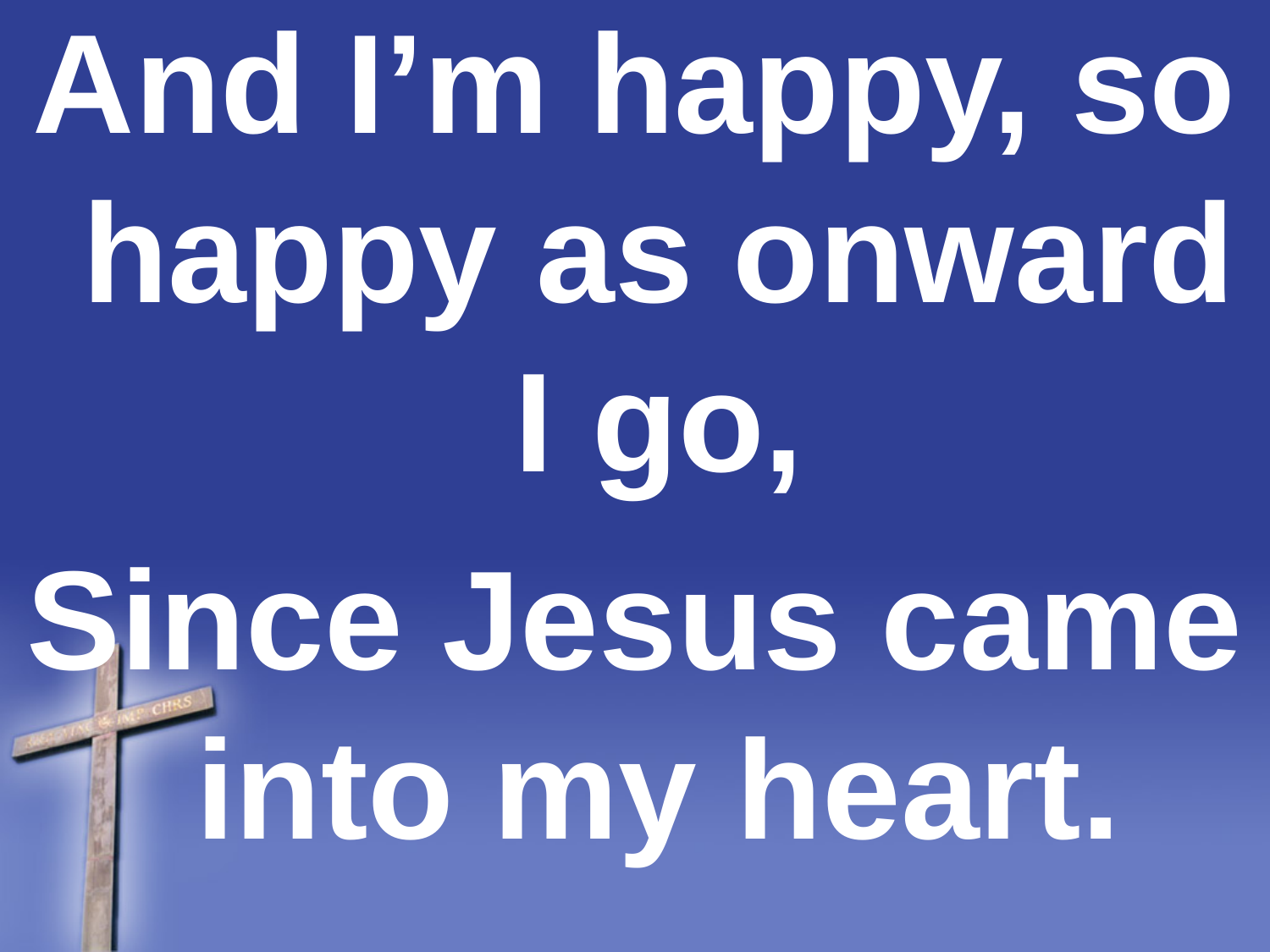

And I’m happy, so happy as onward I go,
Since Jesus came into my heart.